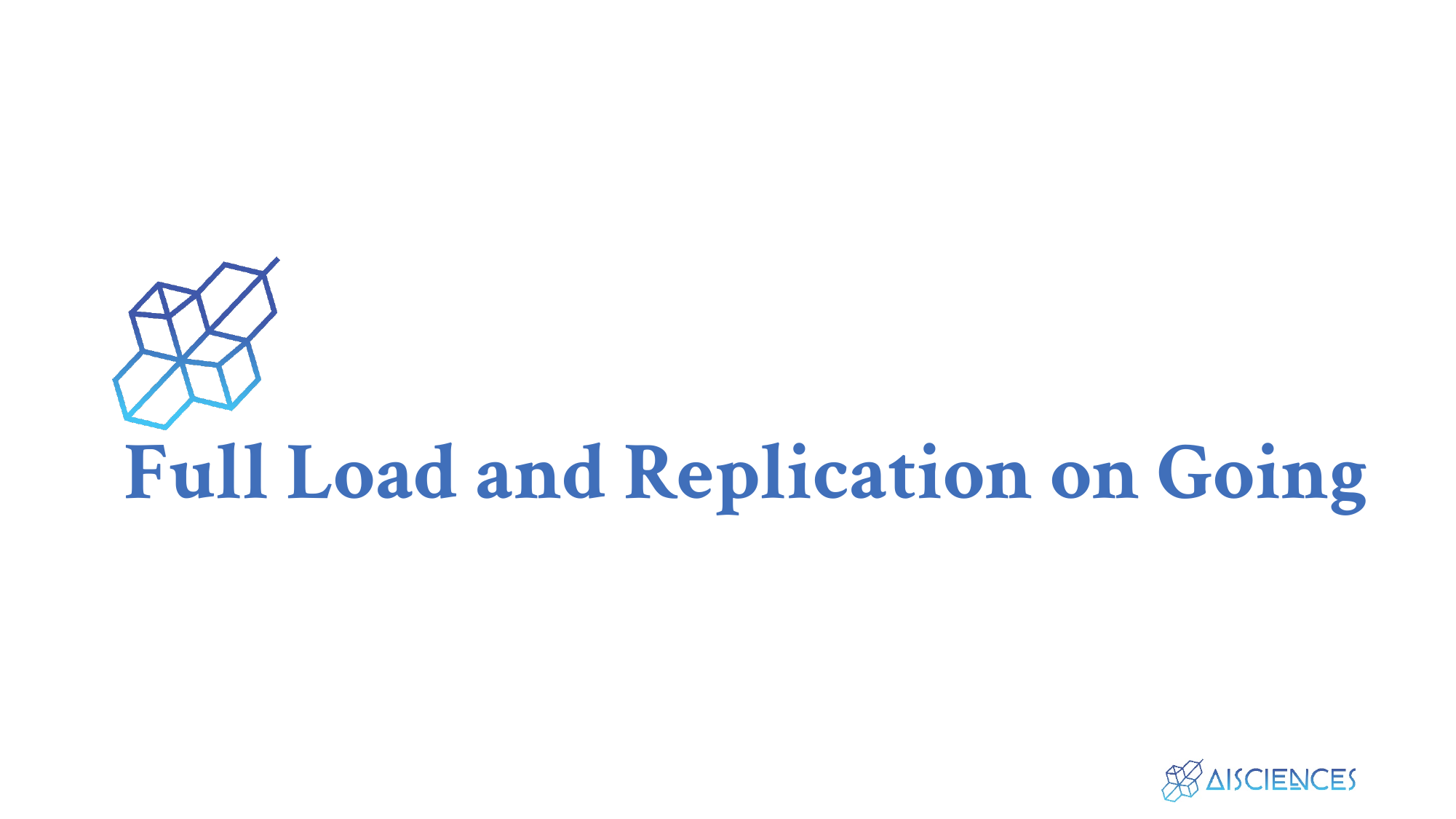

# Full Load and Replication on Going